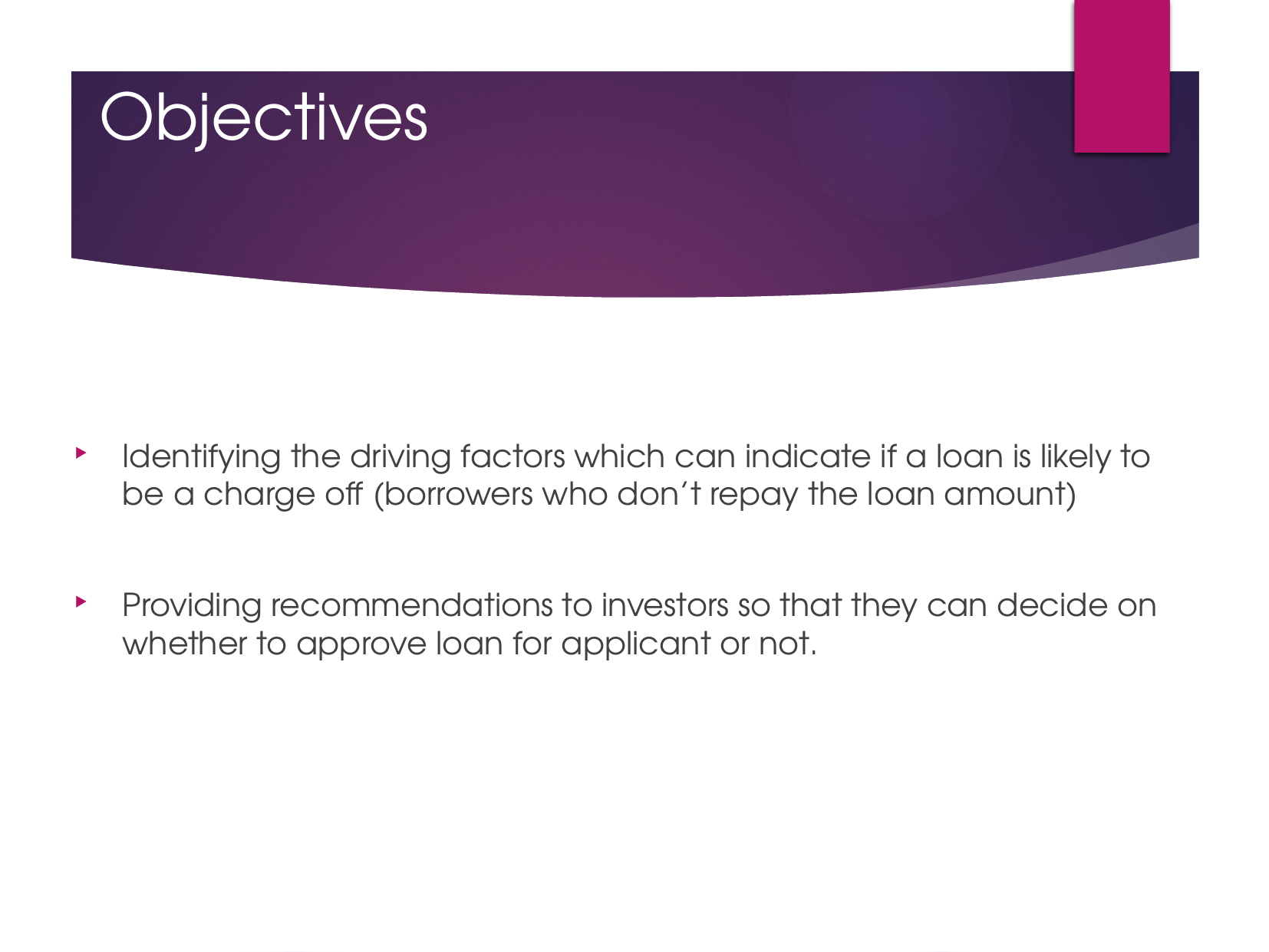

Objectives

Identifying the driving factors which can indicate if a loan is likely to be a charge off (borrowers who don’t repay the loan amount)

Providing recommendations to investors so that they can decide on whether to approve loan for applicant or not.